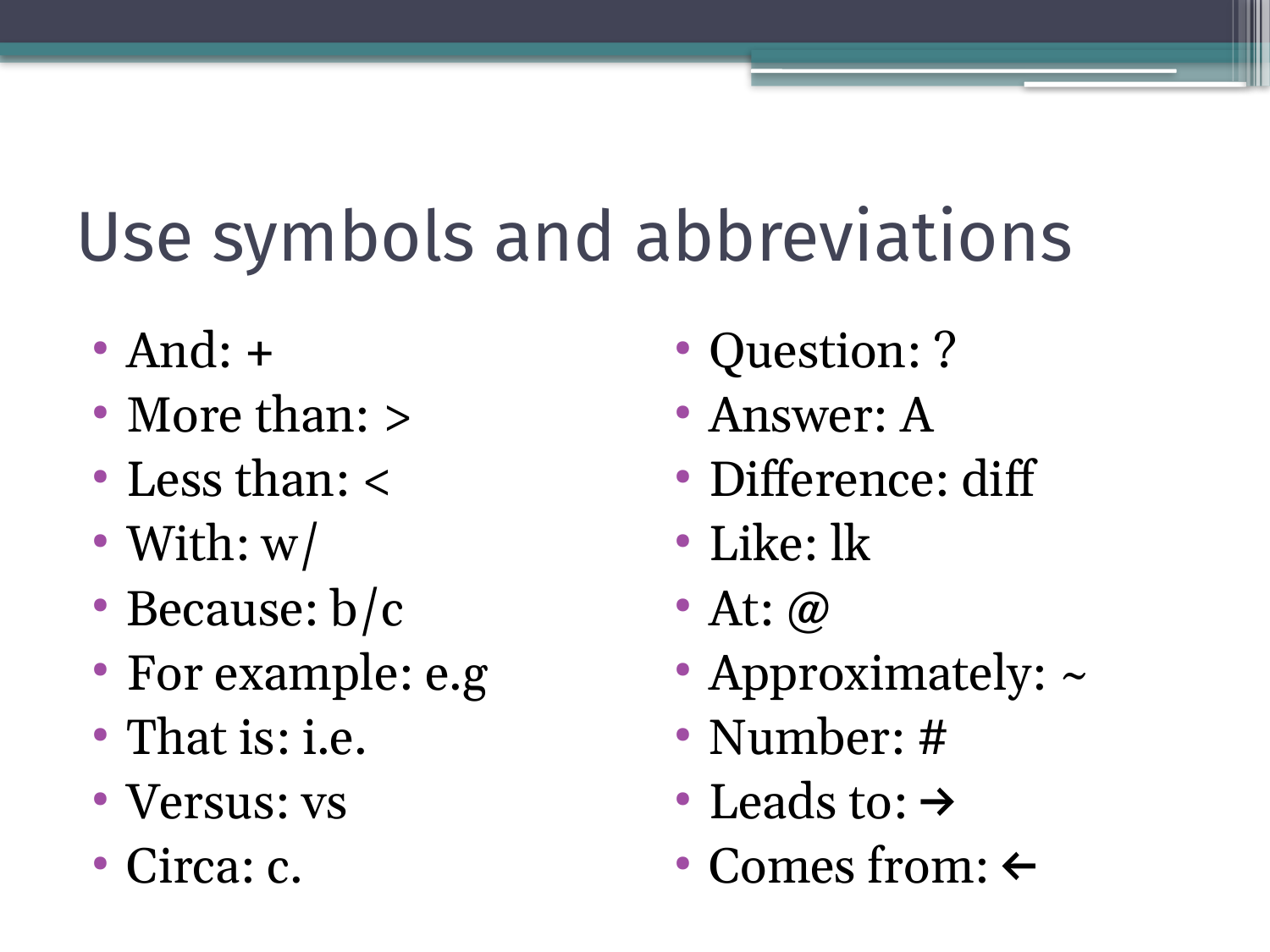

# Use symbols and abbreviations
And: +
More than: >
Less than: <
With: w/
Because: b/c
For example: e.g
That is: i.e.
Versus: vs
Circa: c.
Question: ?
Answer: A
Difference: diff
Like: lk
At: @
Approximately: ~
Number: #
Leads to: →
Comes from: ←